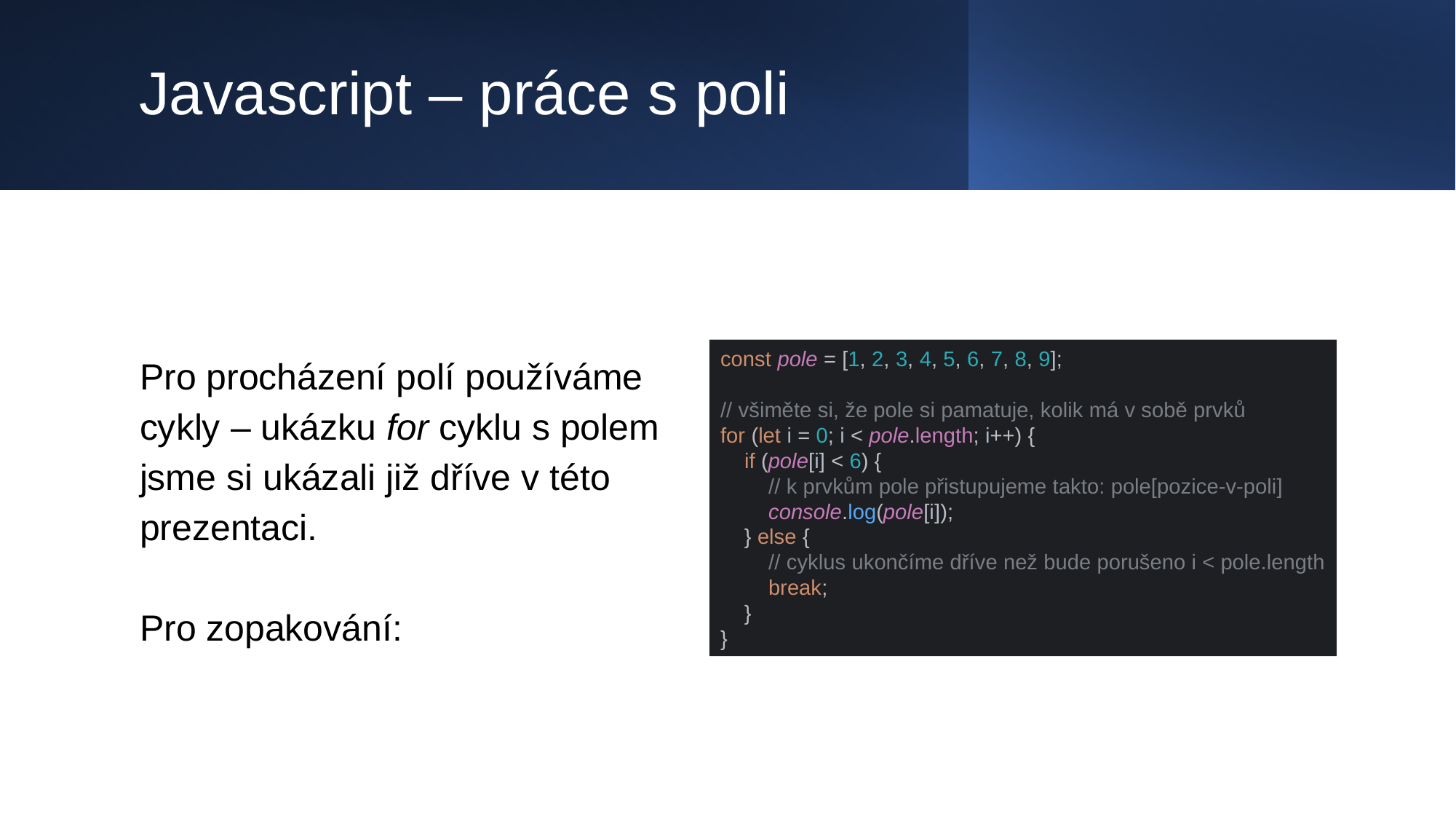

# Javascript – práce s poli
Pro procházení polí používáme cykly – ukázku for cyklu s polem jsme si ukázali již dříve v této prezentaci.

Pro zopakování:
const pole = [1, 2, 3, 4, 5, 6, 7, 8, 9];
// všiměte si, že pole si pamatuje, kolik má v sobě prvků
for (let i = 0; i < pole.length; i++) {
    if (pole[i] < 6) {
        // k prvkům pole přistupujeme takto: pole[pozice-v-poli]
        console.log(pole[i]);
    } else {
        // cyklus ukončíme dříve než bude porušeno i < pole.length
        break;
    }
}